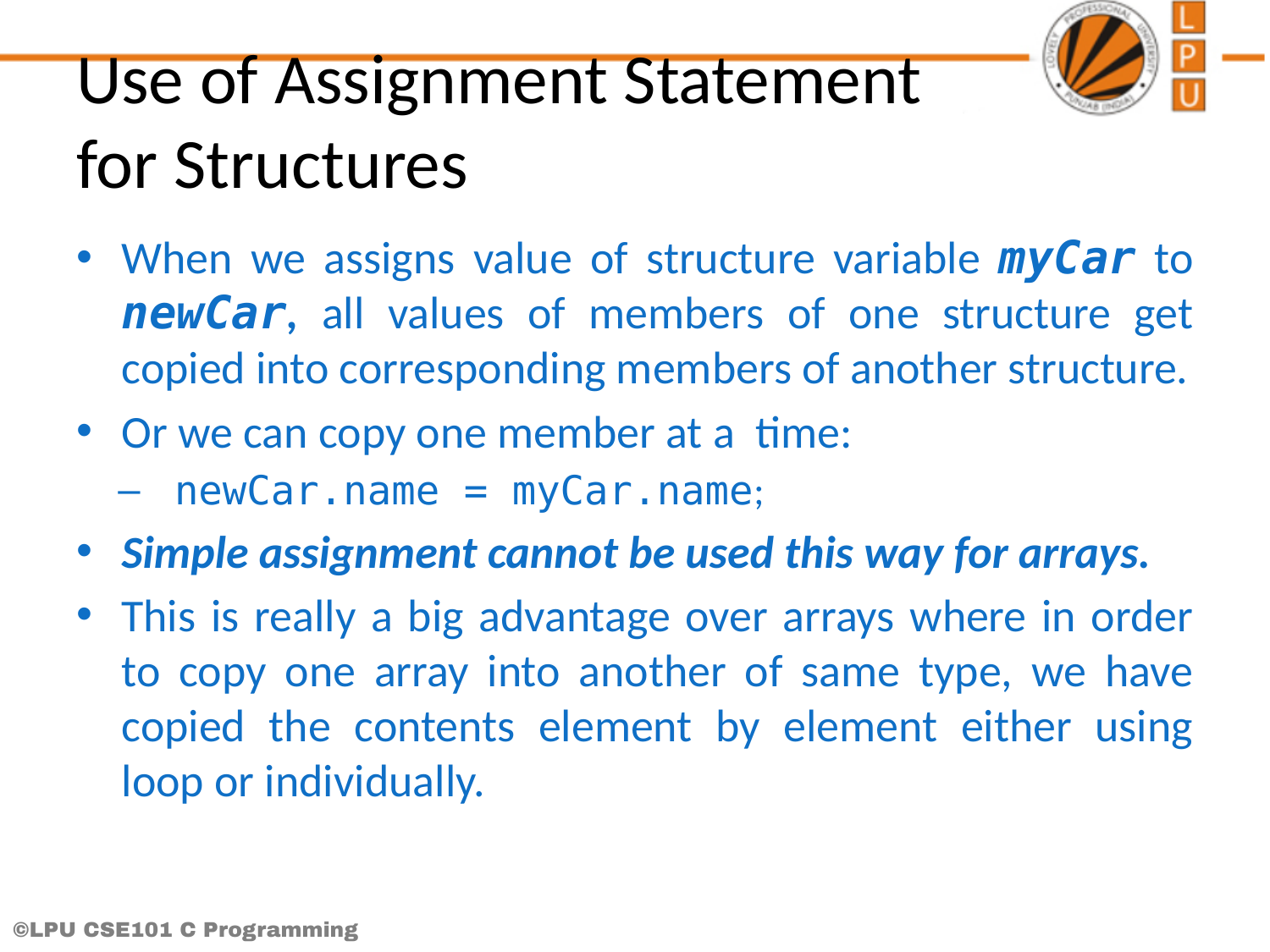

# Use of Assignment Statement for Structures
When we assigns value of structure variable myCar to newCar, all values of members of one structure get copied into corresponding members of another structure.
Or we can copy one member at a  time:
newCar.name = myCar.name;
Simple assignment cannot be used this way for arrays.
This is really a big advantage over arrays where in order to copy one array into another of same type, we have copied the contents element by element either using loop or individually.